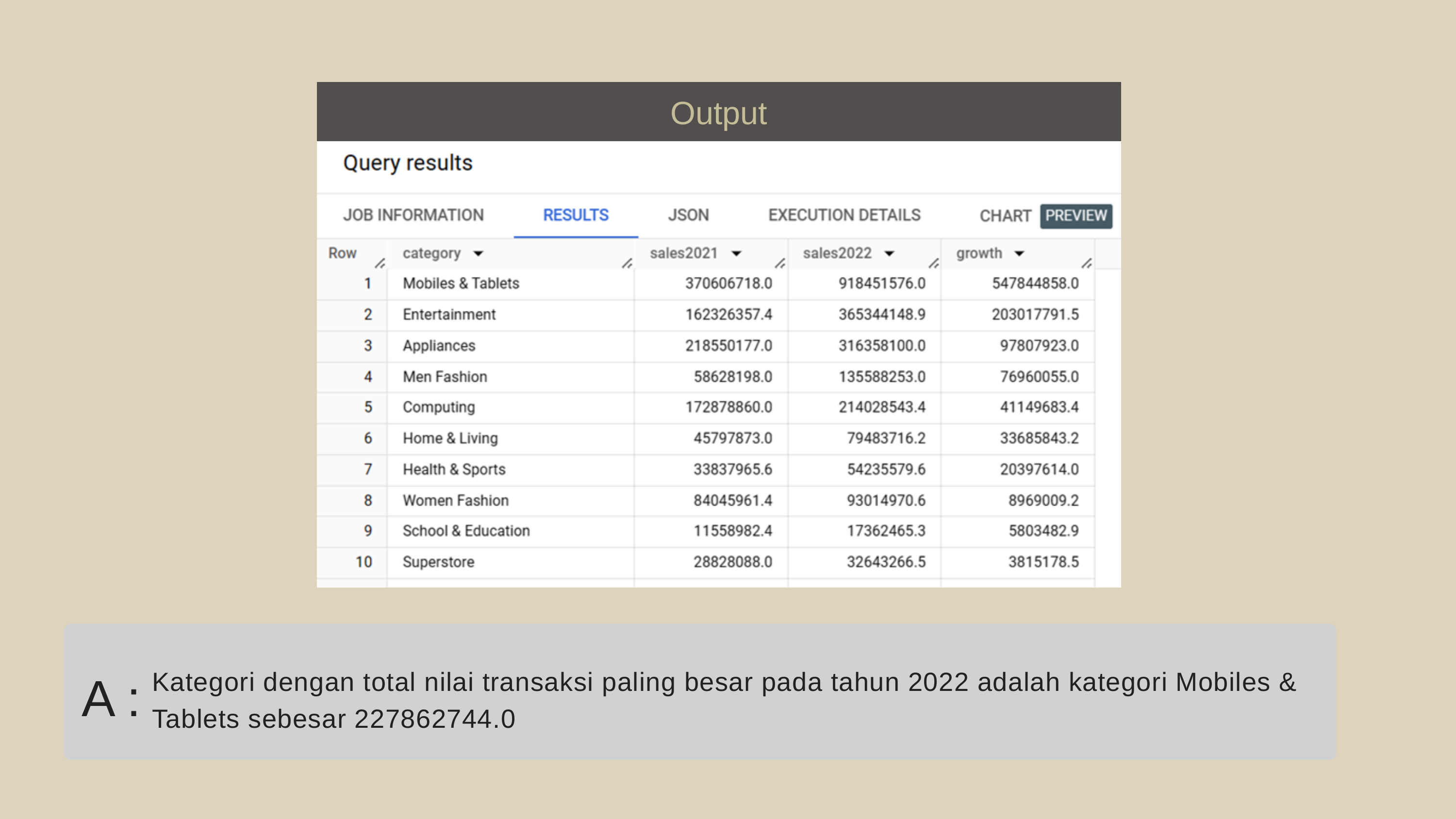

Output
OUTPUT

A :
Kategori dengan total nilai transaksi paling besar pada tahun 2022 adalah kategori Mobiles & Tablets sebesar 227862744.0